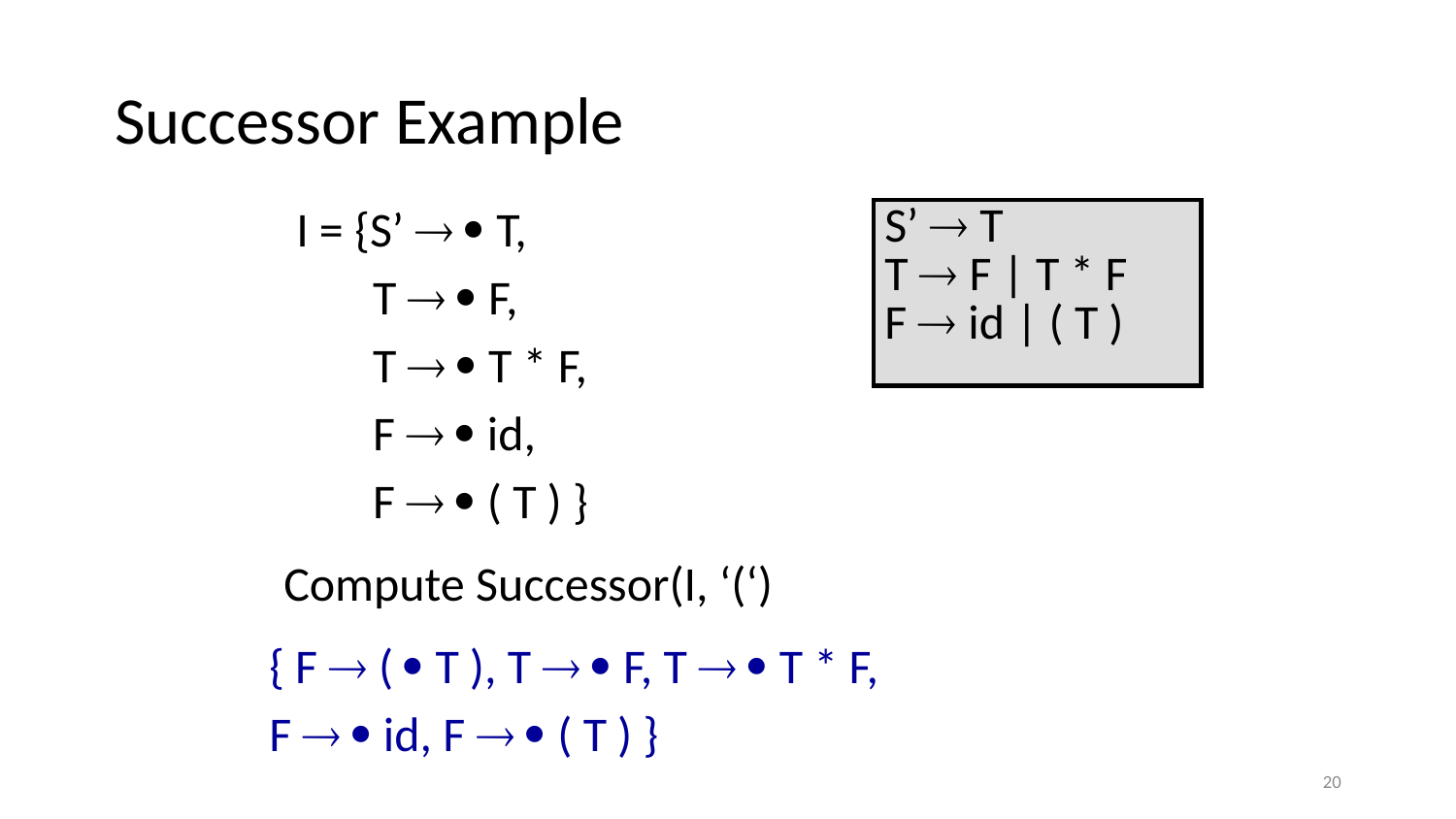

# Successor Example
I = {S’ → • T,
       T → • F,
       T → • T * F,
       F → • id,
       F → • ( T ) }
| S’ → T T → F | T \* F F → id | ( T ) |
| --- |
Compute Successor(I, ‘(‘)

{ F → ( • T ), T → • F, T → • T * F,
F → • id, F → • ( T ) }

20